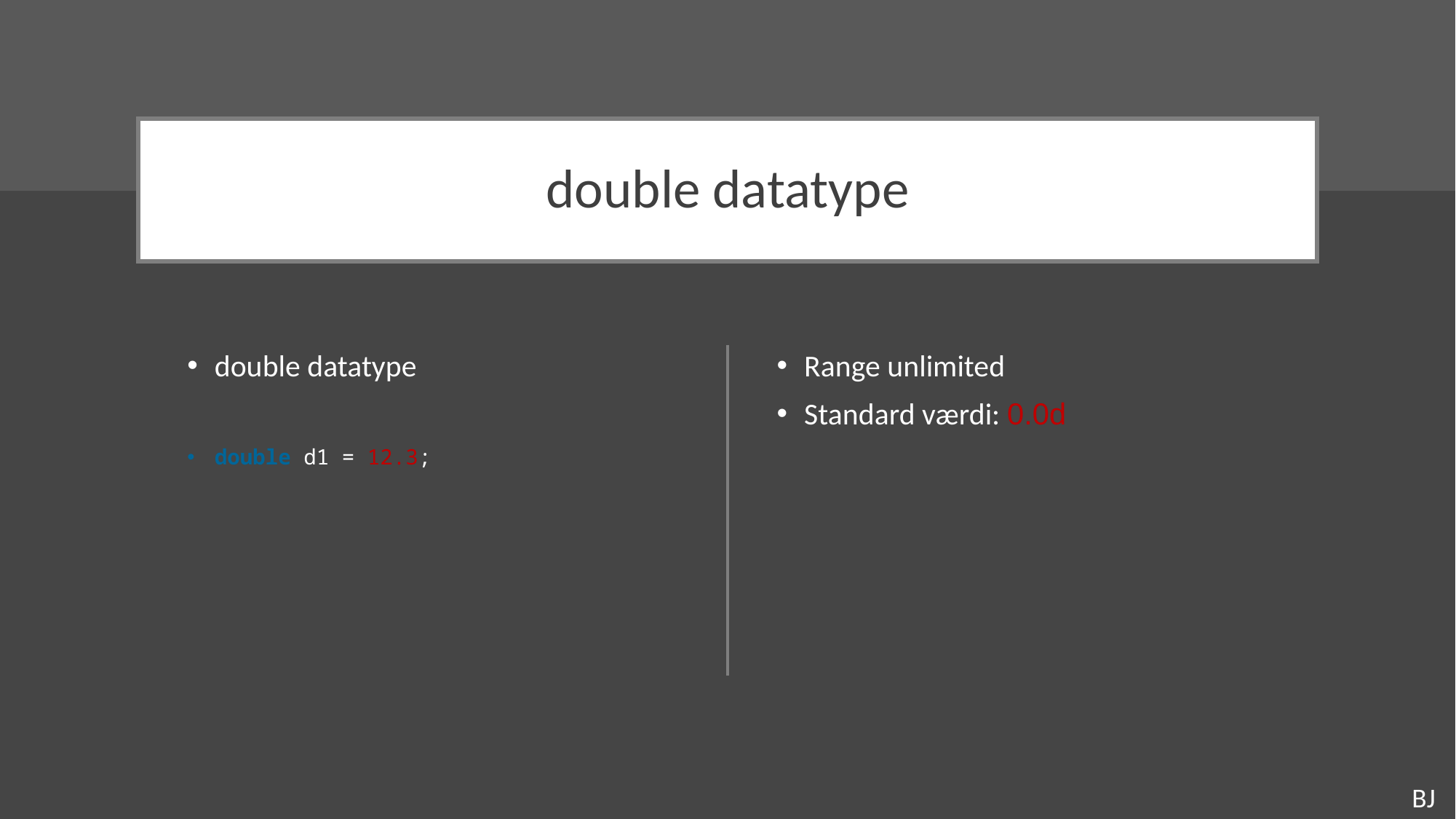

# double datatype
double datatype

double d1 = 12.3;

Range unlimited
Standard værdi: 0.0d

BJ